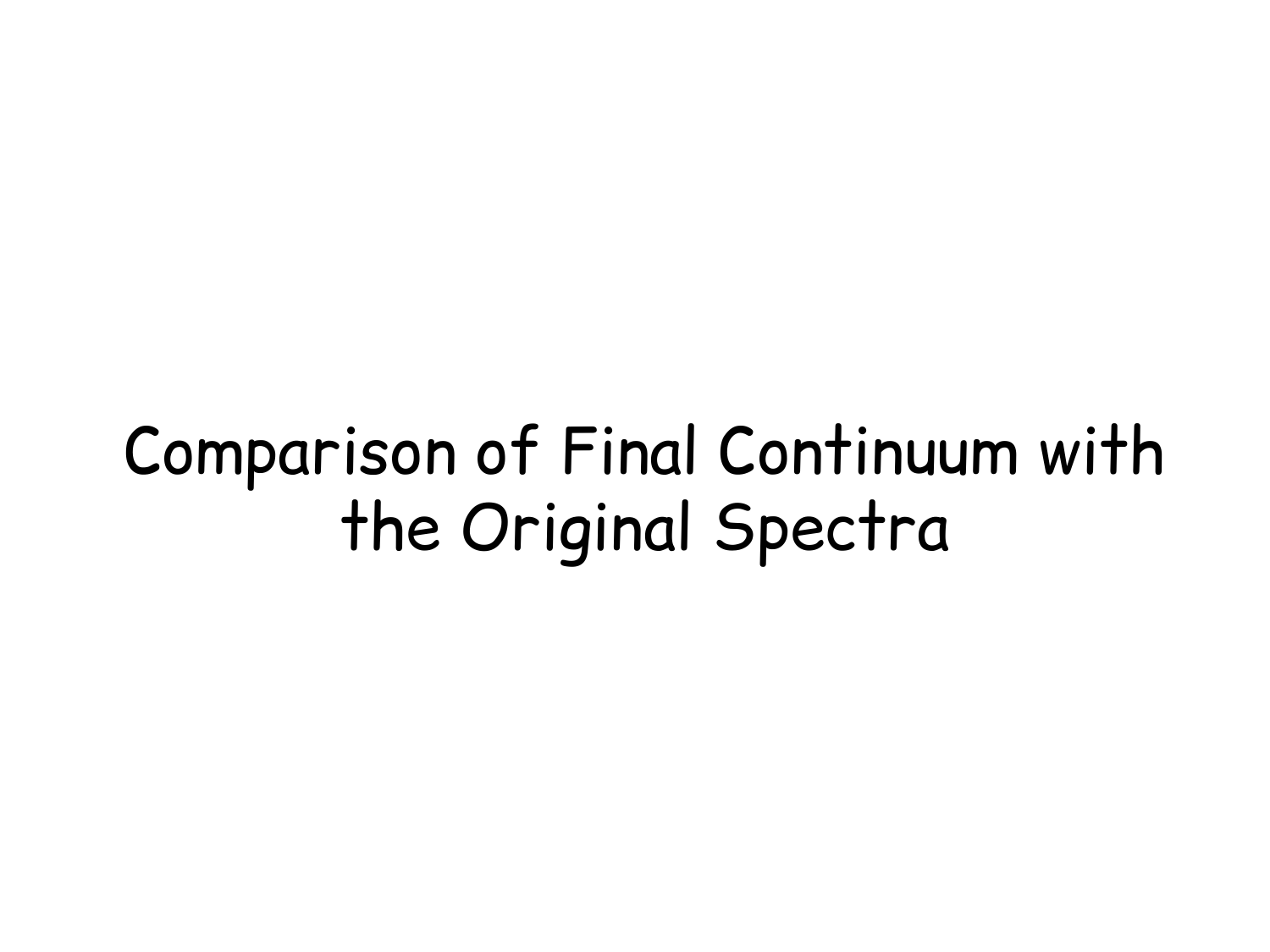

Comparison of Final Continuum with the Original Spectra